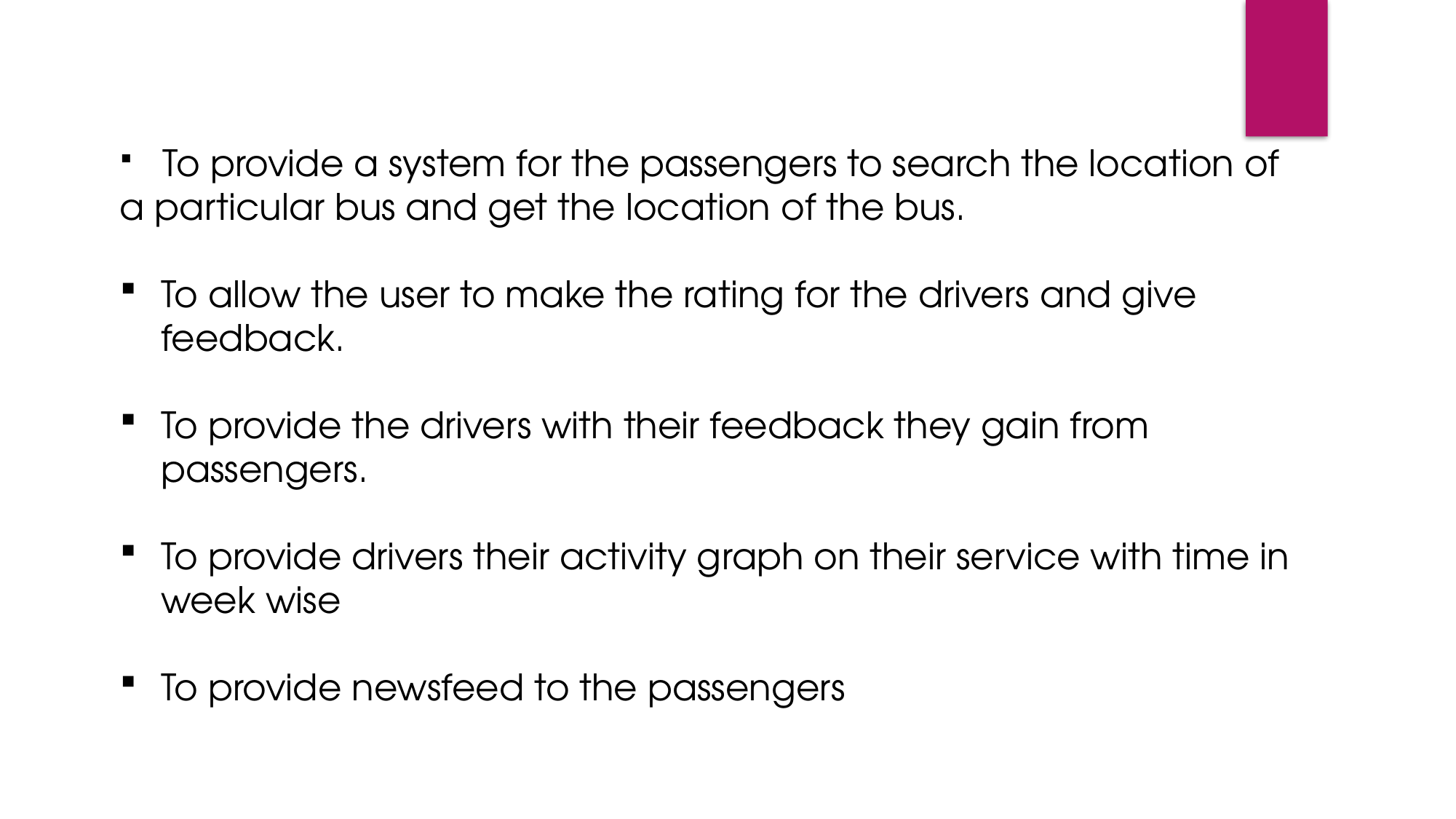

To provide a system for the passengers to search the location of    	a particular bus and get the location of the bus.

To allow the user to make the rating for the drivers and give feedback.

To provide the drivers with their feedback they gain from passengers.

To provide drivers their activity graph on their service with time in week wise

To provide newsfeed to the passengers